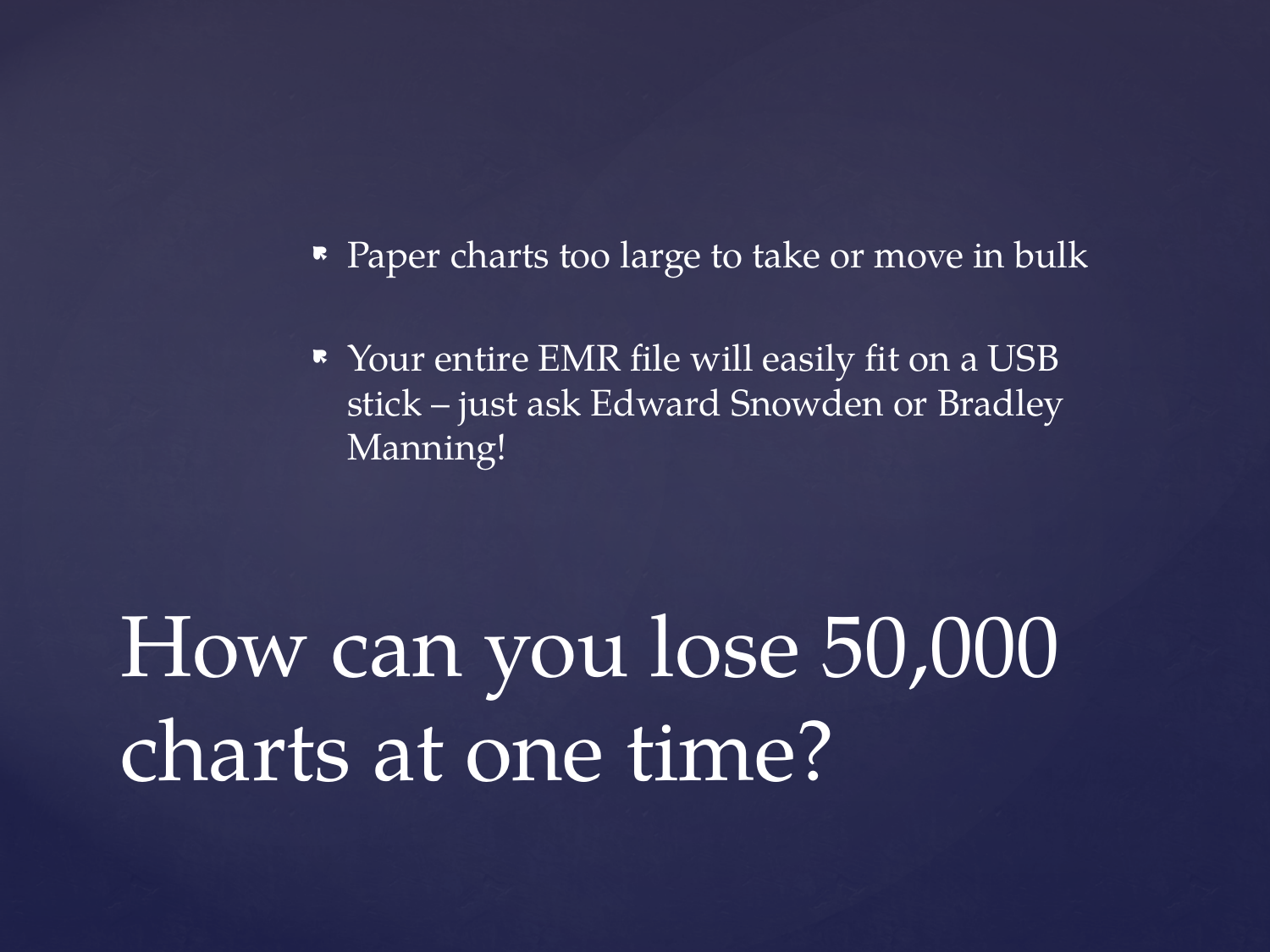

Paper charts too large to take or move in bulk

Your entire EMR file will easily fit on a USB stick – just ask Edward Snowden or Bradley Manning!
# How can you lose 50,000 charts at one time?